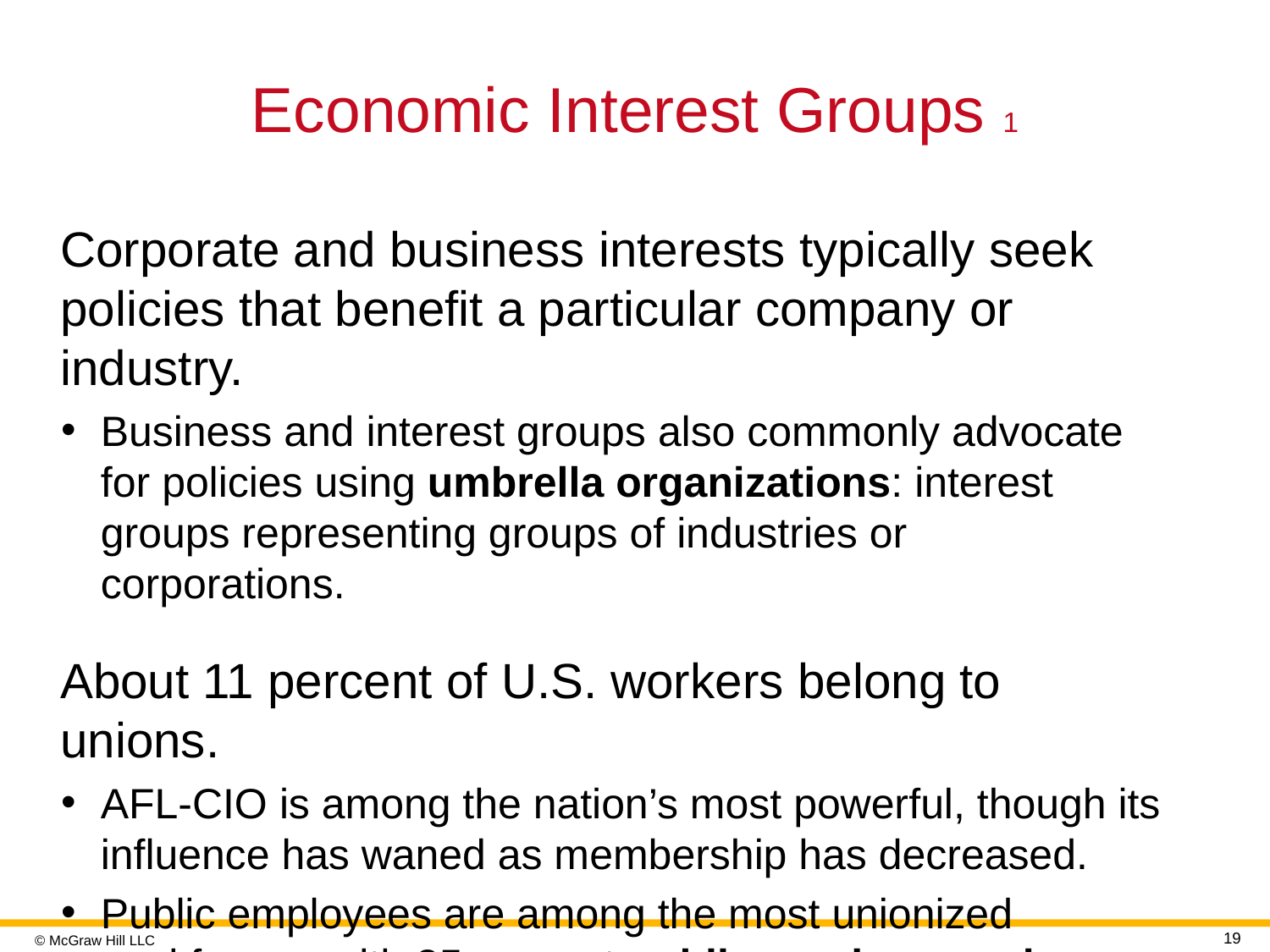

# Economic Interest Groups 1
Corporate and business interests typically seek policies that benefit a particular company or industry.
Business and interest groups also commonly advocate for policies using umbrella organizations: interest groups representing groups of industries or corporations.
About 11 percent of U.S. workers belong to unions.
AFL-CIO is among the nation’s most powerful, though its influence has waned as membership has decreased.
Public employees are among the most unionized workforces, with 35 percent public employee union membership.
19